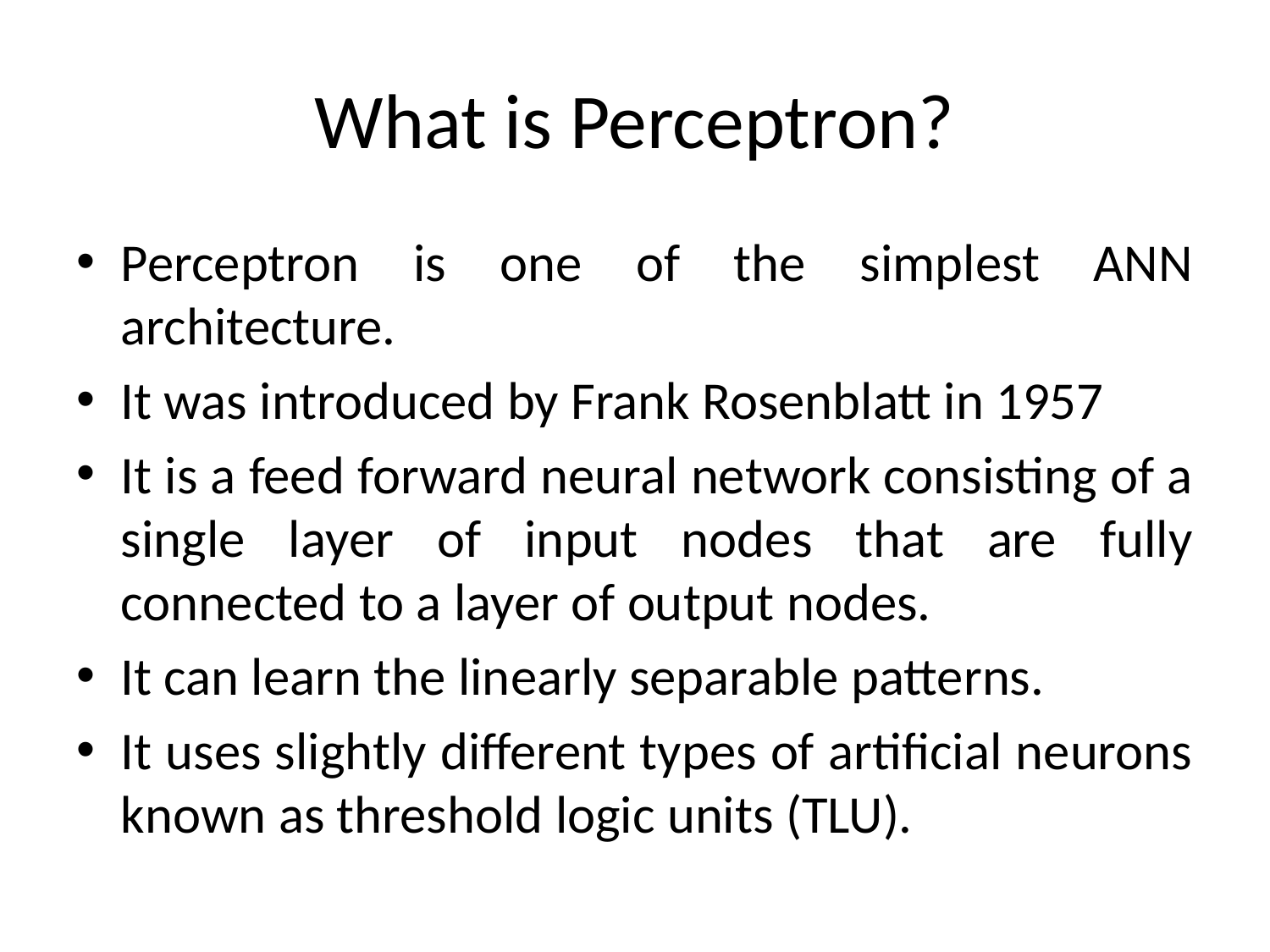

# What is Perceptron?
Perceptron is one of the simplest ANN architecture.
It was introduced by Frank Rosenblatt in 1957
It is a feed forward neural network consisting of a single layer of input nodes that are fully connected to a layer of output nodes.
It can learn the linearly separable patterns.
It uses slightly different types of artificial neurons known as threshold logic units (TLU).